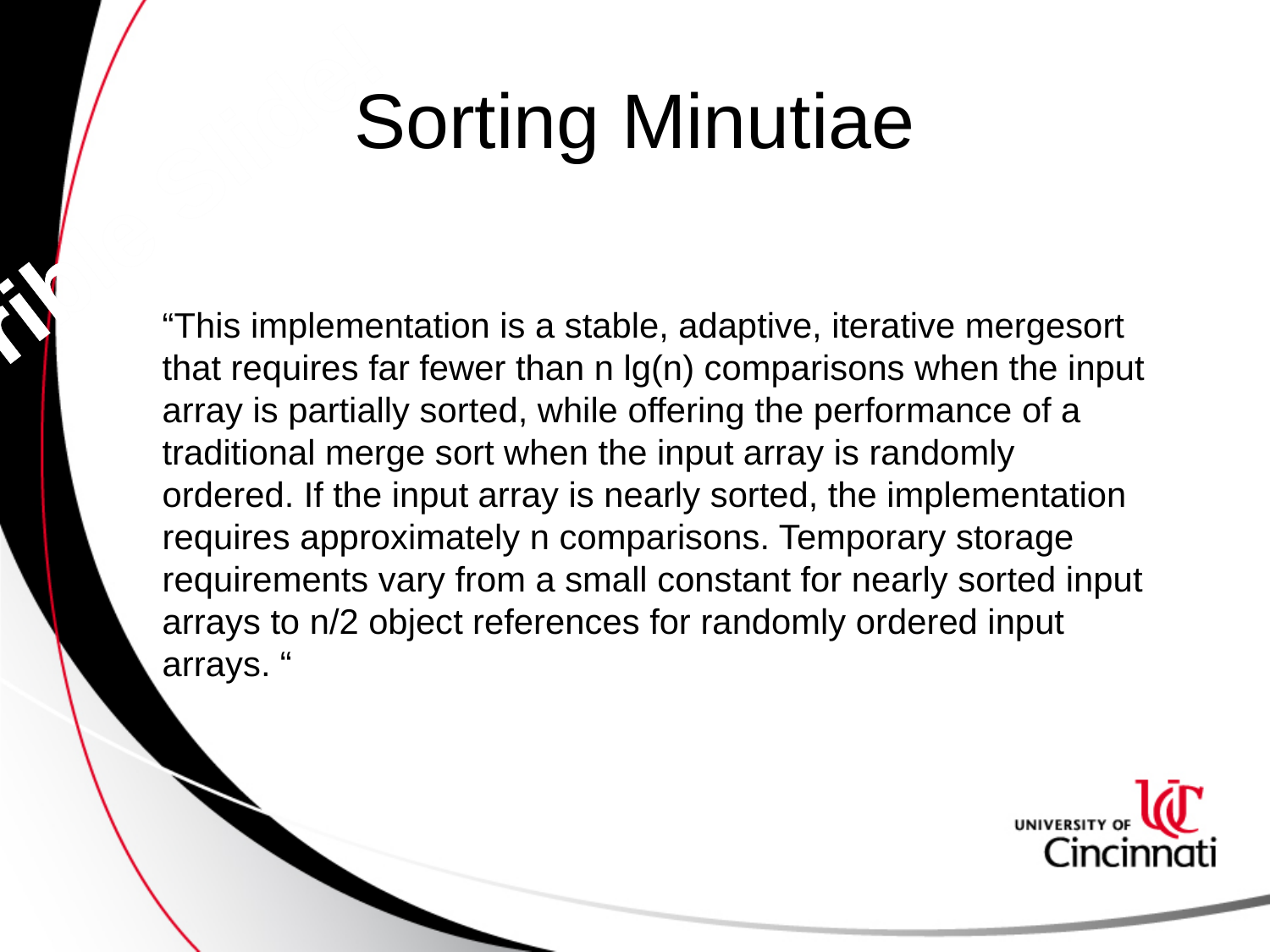

# Sorting Minutiae
A Terrible Slide!
“This implementation is a stable, adaptive, iterative mergesort that requires far fewer than n lg(n) comparisons when the input array is partially sorted, while offering the performance of a traditional merge sort when the input array is randomly ordered. If the input array is nearly sorted, the implementation requires approximately n comparisons. Temporary storage requirements vary from a small constant for nearly sorted input arrays to n/2 object references for randomly ordered input arrays. “